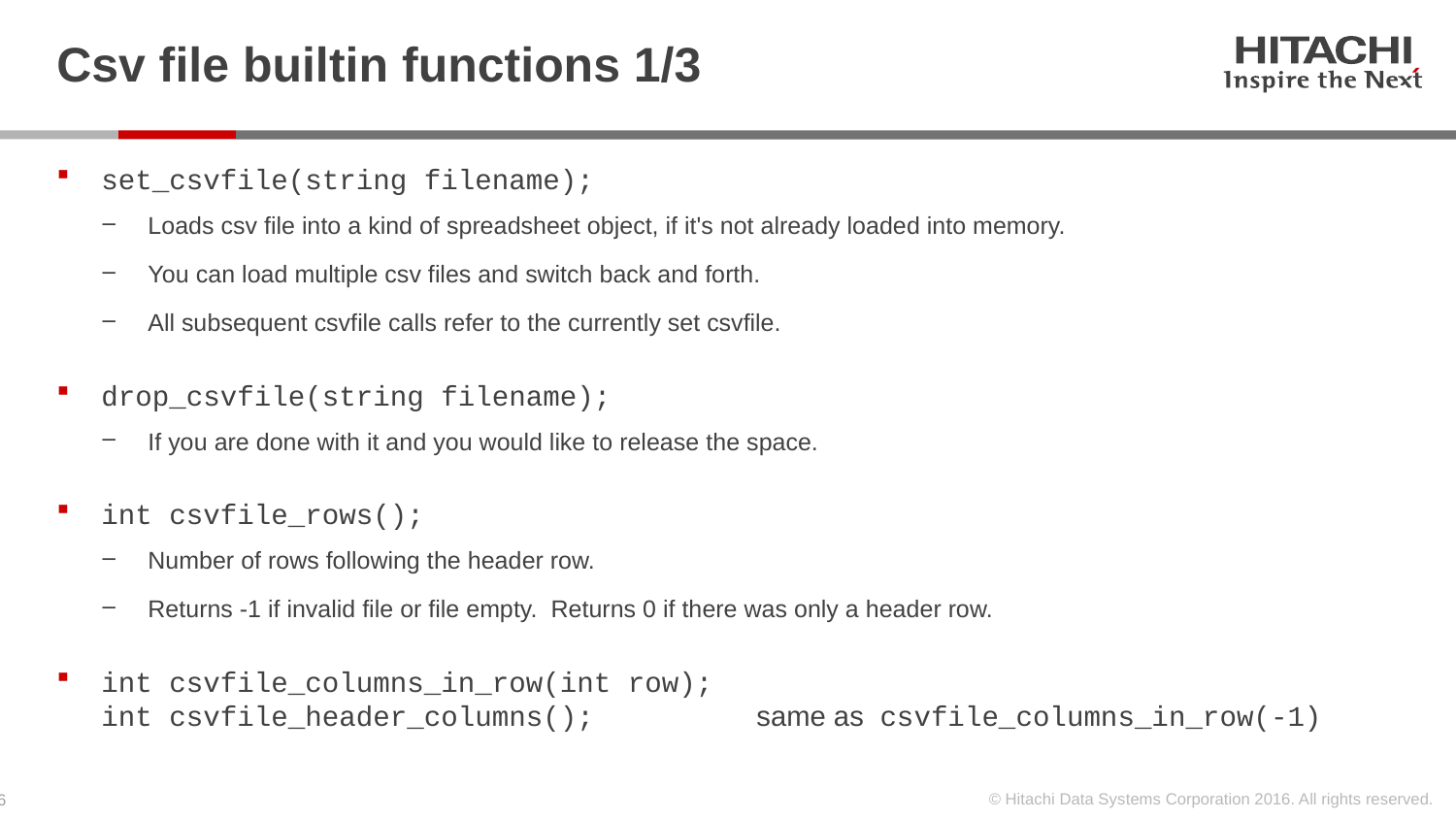

# Csv file builtin functions 1/3
set_csvfile(string filename);
Loads csv file into a kind of spreadsheet object, if it's not already loaded into memory.
You can load multiple csv files and switch back and forth.
All subsequent csvfile calls refer to the currently set csvfile.
drop_csvfile(string filename);
If you are done with it and you would like to release the space.
int csvfile_rows();
Number of rows following the header row.
Returns -1 if invalid file or file empty.  Returns 0 if there was only a header row.
int csvfile_columns_in_row(int row);
int csvfile_header_columns();  	same as  csvfile_columns_in_row(-1)